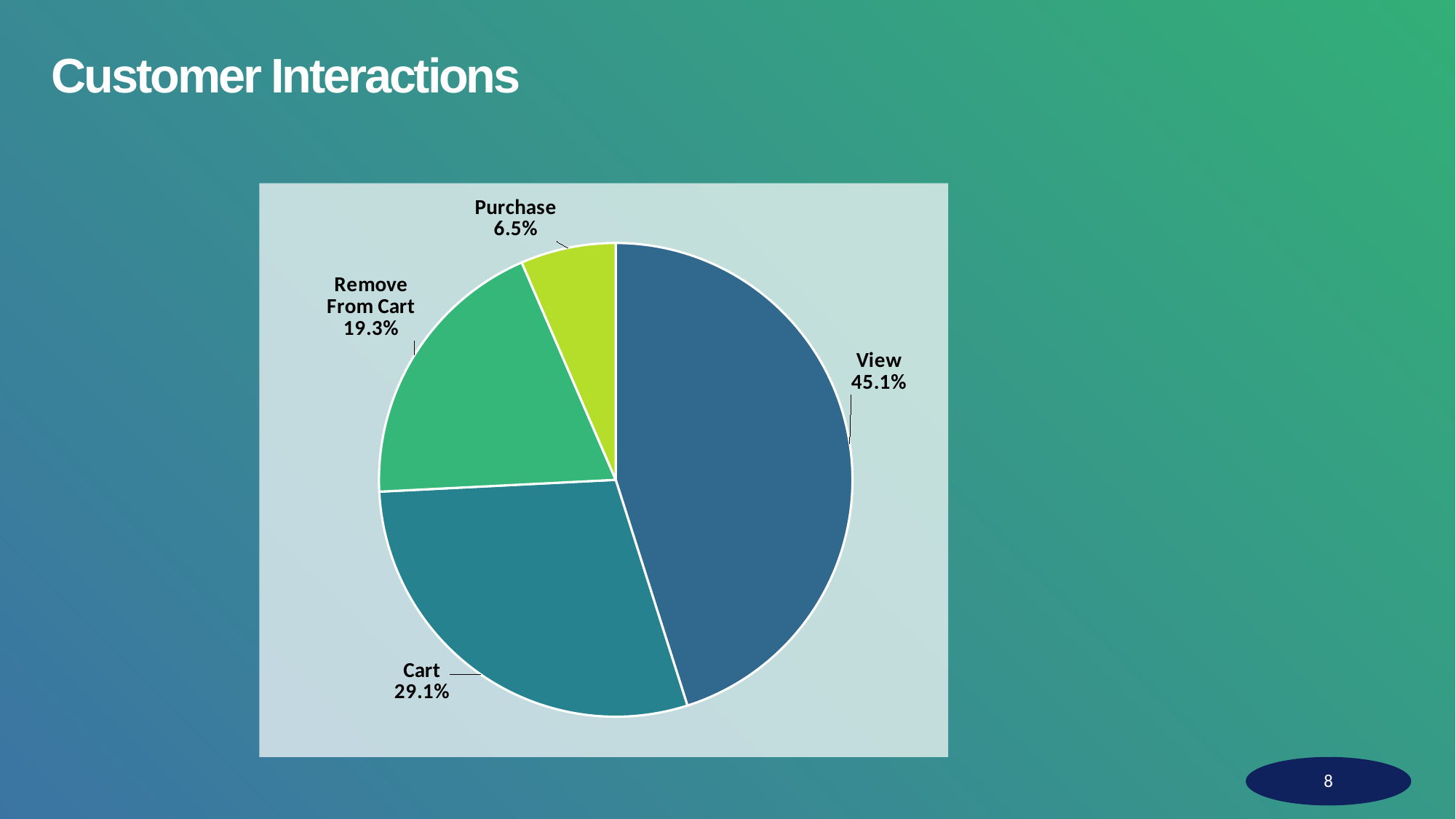

# Customer Interactions

### Chart

| Category | Sales |
|---|---|
| View | 0.451 |
| Cart | 0.291 |
| Remove From Cart | 0.193 |
| Purchase | 0.065 |
8